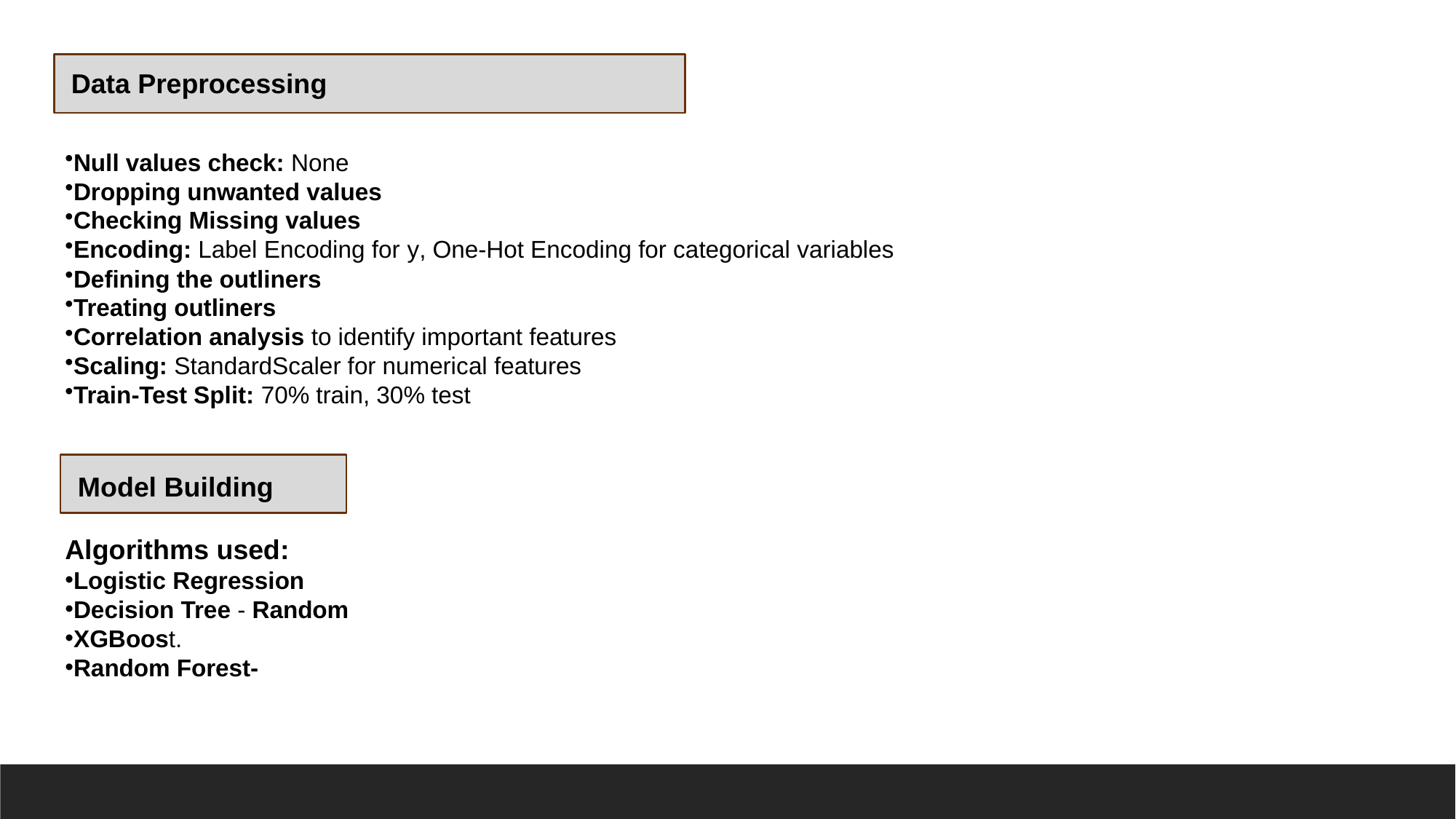

Data Preprocessing

Null values check: None
Dropping unwanted values
Checking Missing values
Encoding: Label Encoding for y, One-Hot Encoding for categorical variables
Defining the outliners
Treating outliners
Correlation analysis to identify important features
Scaling: StandardScaler for numerical features
Train-Test Split: 70% train, 30% test

Algorithms used:
Logistic Regression
Decision Tree - Random
XGBoost.
Random Forest-

Model Building